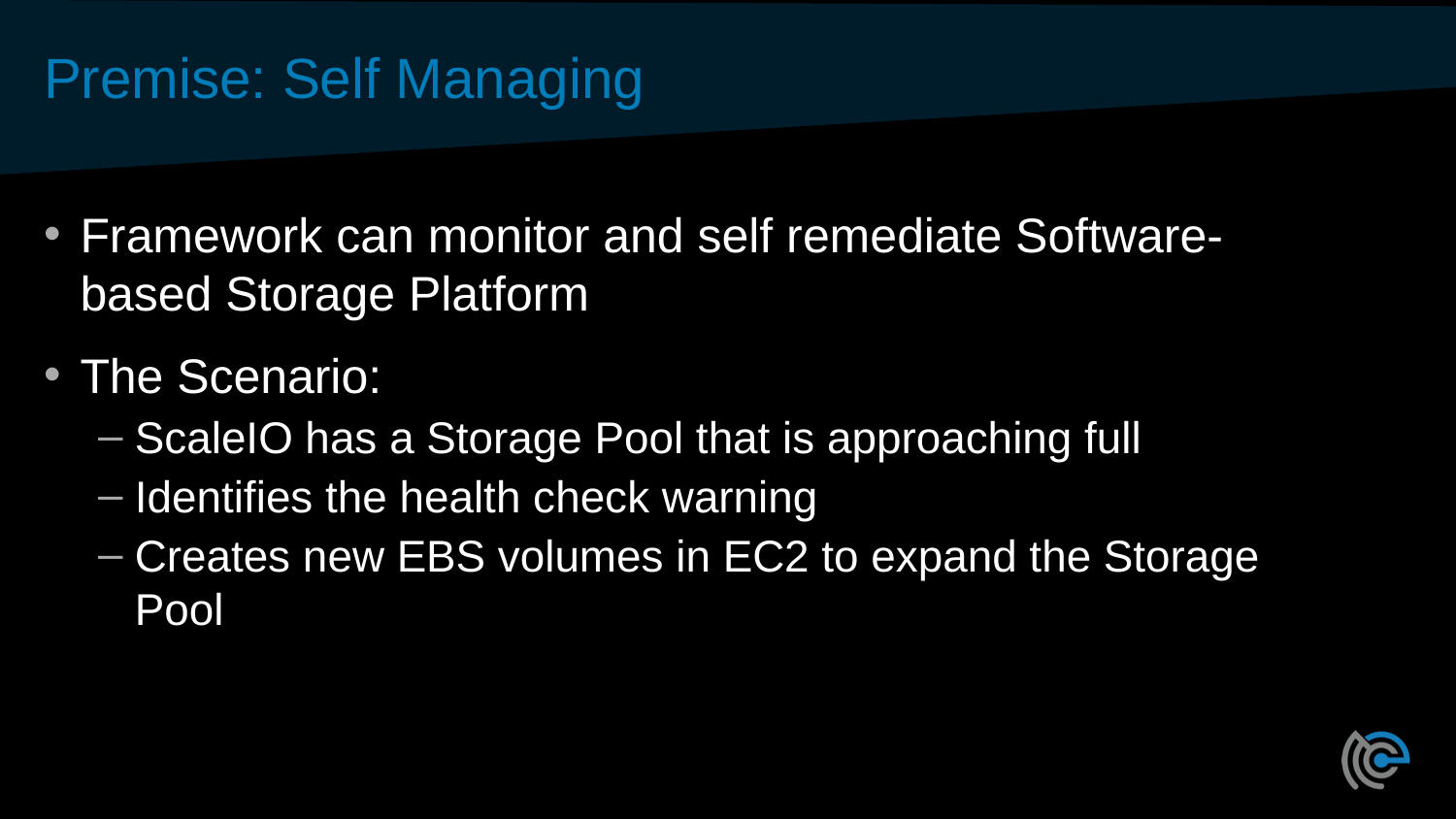

# Premise: Self Managing
Framework can monitor and self remediate Software-based Storage Platform
The Scenario:
ScaleIO has a Storage Pool that is approaching full
Identifies the health check warning
Creates new EBS volumes in EC2 to expand the Storage Pool